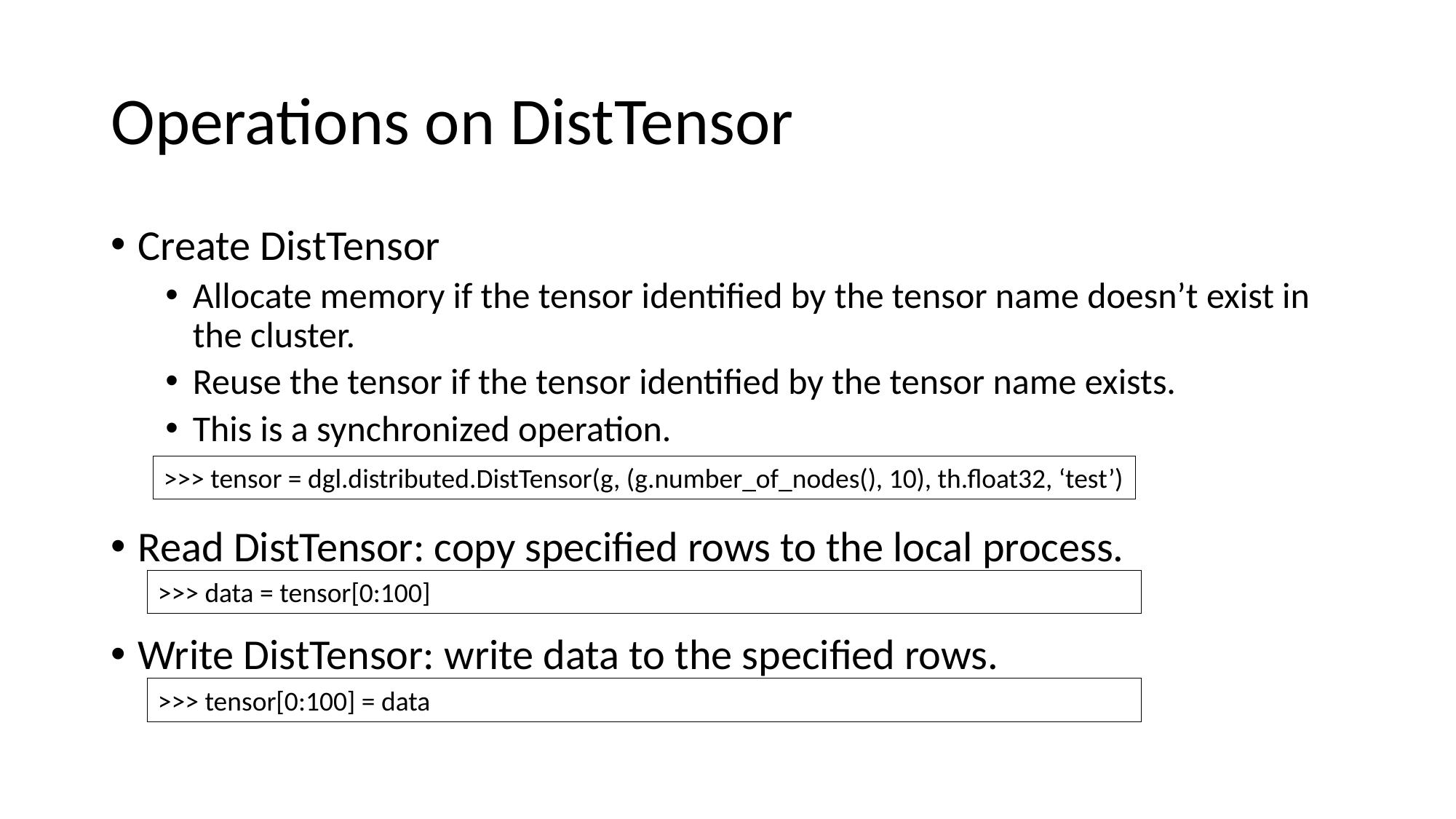

# Operations on DistTensor
Create DistTensor
Allocate memory if the tensor identified by the tensor name doesn’t exist in the cluster.
Reuse the tensor if the tensor identified by the tensor name exists.
This is a synchronized operation.

Read DistTensor: copy specified rows to the local process.

Write DistTensor: write data to the specified rows.
>>> tensor = dgl.distributed.DistTensor(g, (g.number_of_nodes(), 10), th.float32, ‘test’)
>>> data = tensor[0:100]
>>> tensor[0:100] = data